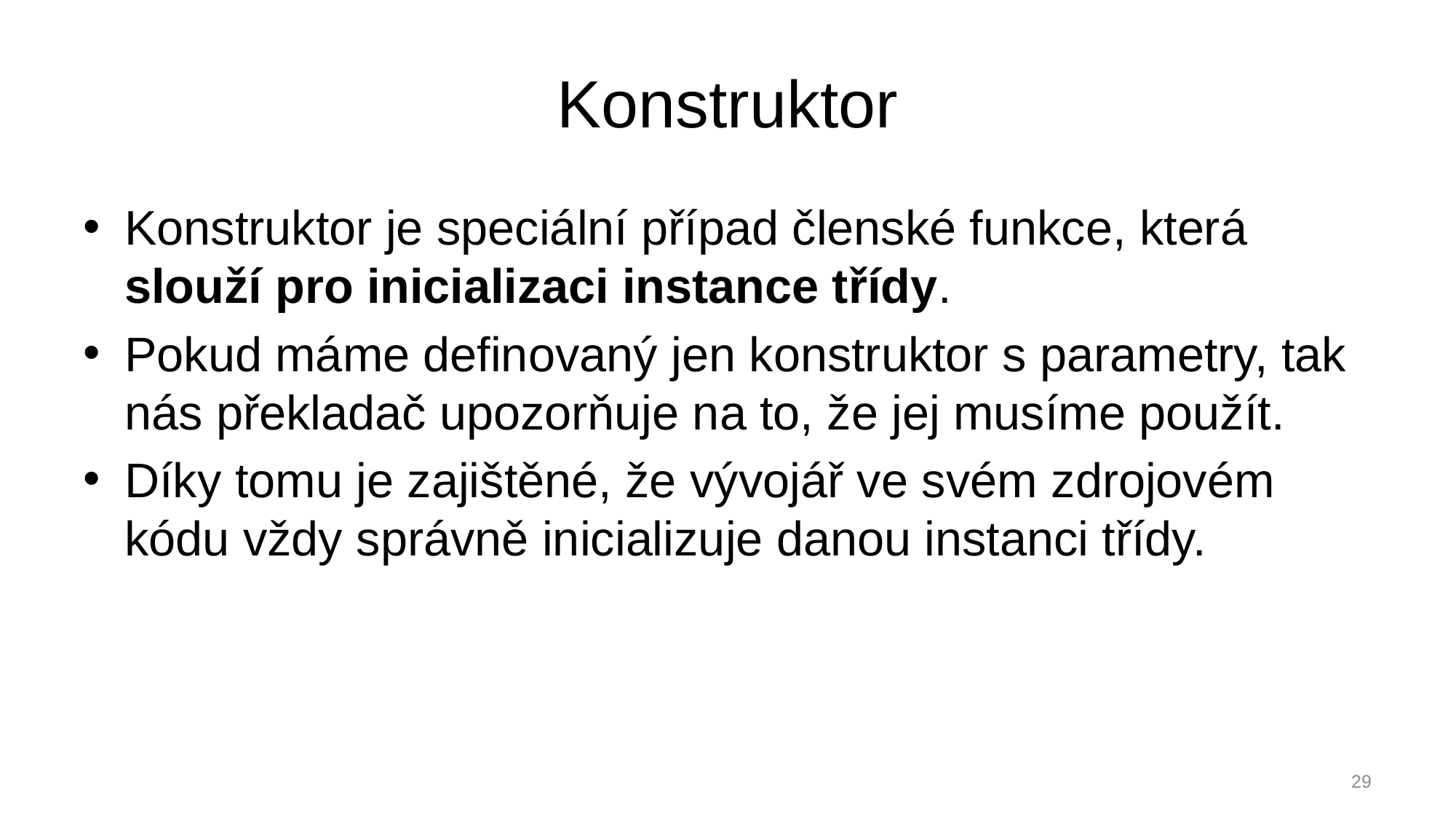

# Konstruktor
Konstruktor je speciální případ členské funkce, která slouží pro inicializaci instance třídy.
Pokud máme definovaný jen konstruktor s parametry, tak nás překladač upozorňuje na to, že jej musíme použít.
Díky tomu je zajištěné, že vývojář ve svém zdrojovém kódu vždy správně inicializuje danou instanci třídy.
29